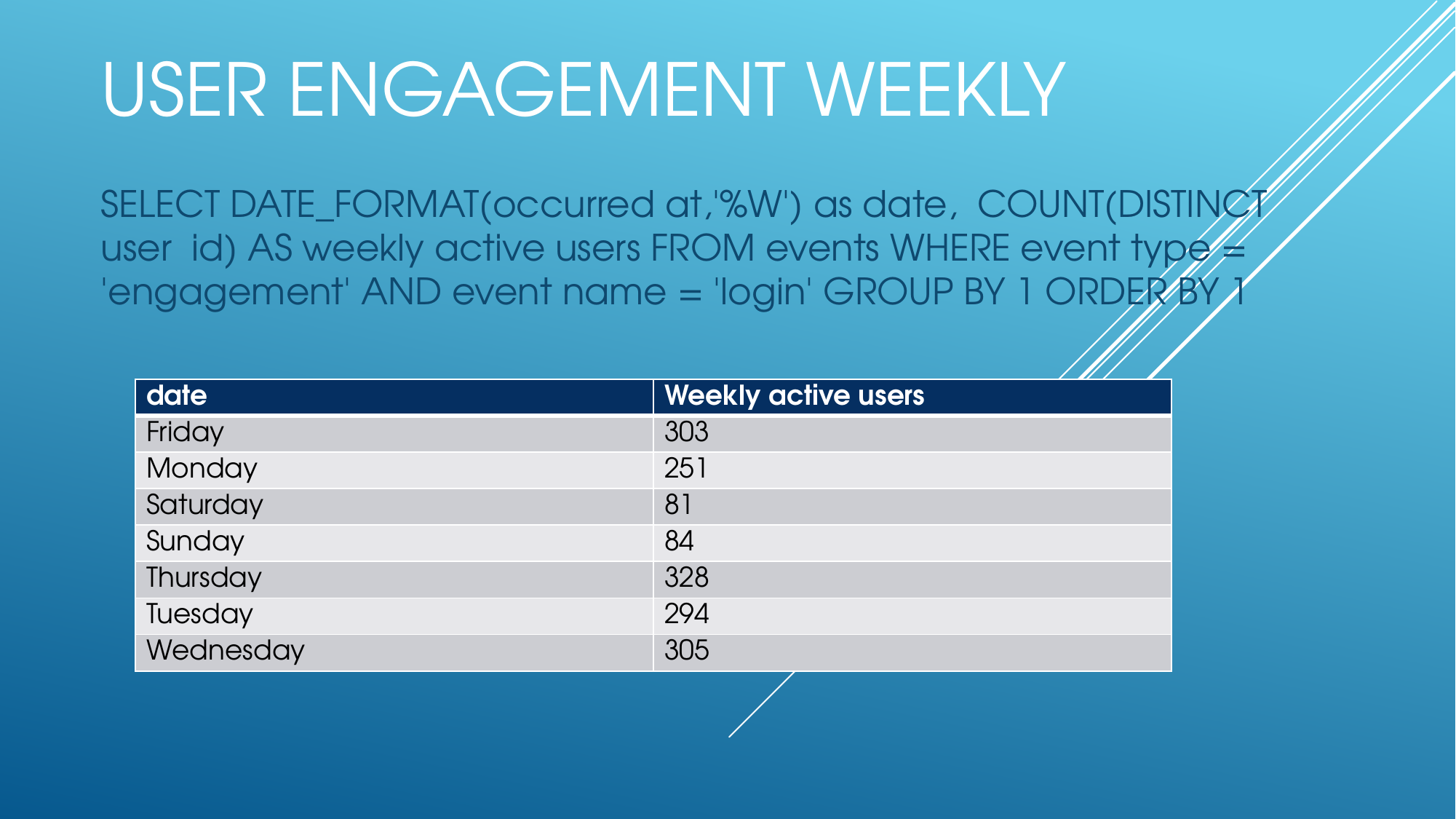

# User Engagement weekly
SELECT DATE_FORMAT(occurred at,'%W') as date,  COUNT(DISTINCT user  id) AS weekly active users FROM events WHERE event type = 'engagement' AND event name = 'login' GROUP BY 1 ORDER BY 1
| date | Weekly active users |
| --- | --- |
| Friday | 303 |
| Monday | 251 |
| Saturday | 81 |
| Sunday | 84 |
| Thursday | 328 |
| Tuesday | 294 |
| Wednesday | 305 |